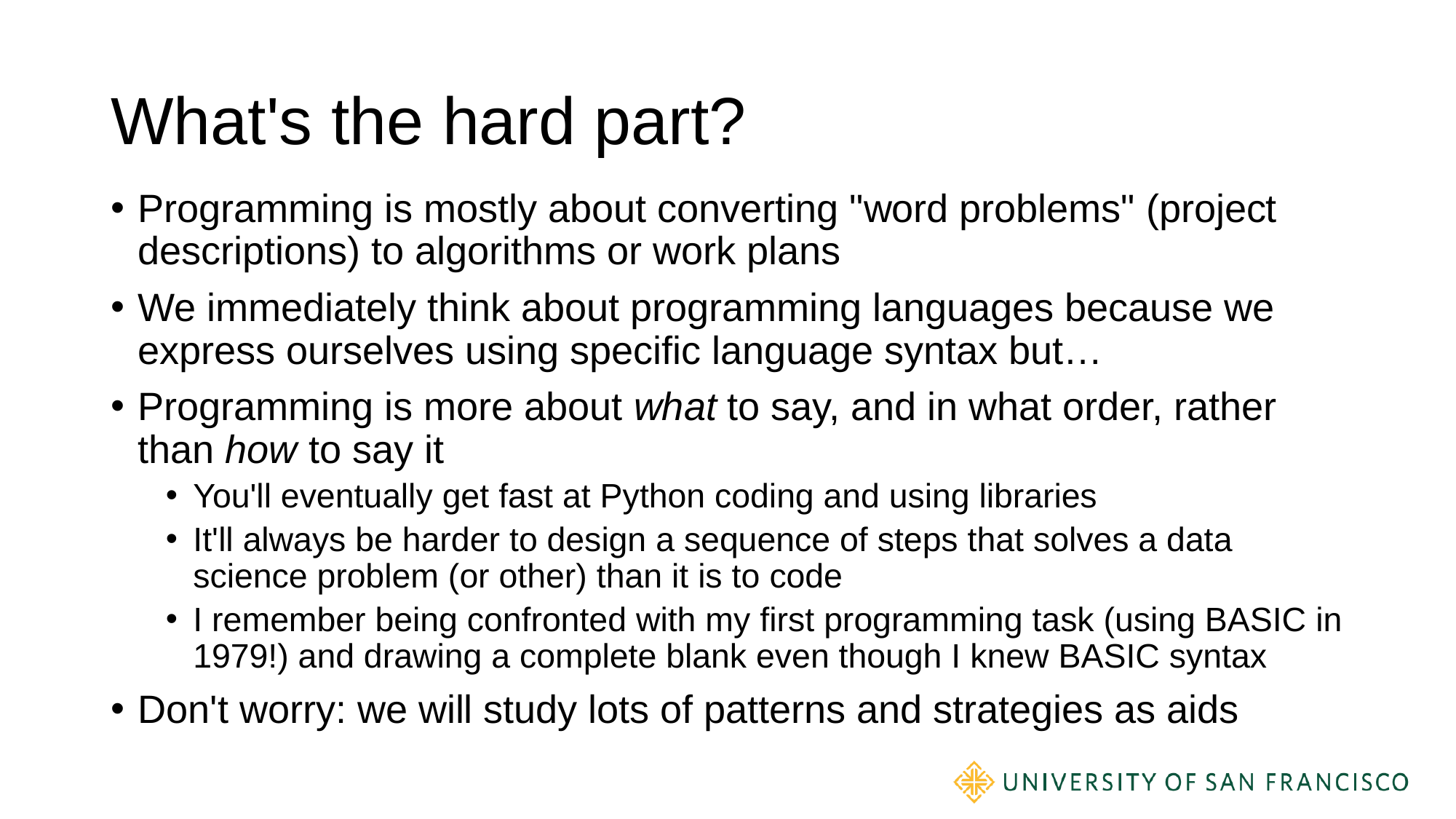

# What's the hard part?
Programming is mostly about converting "word problems" (project descriptions) to algorithms or work plans
We immediately think about programming languages because we express ourselves using specific language syntax but…
Programming is more about what to say, and in what order, rather than how to say it
You'll eventually get fast at Python coding and using libraries
It'll always be harder to design a sequence of steps that solves a data science problem (or other) than it is to code
I remember being confronted with my first programming task (using BASIC in 1979!) and drawing a complete blank even though I knew BASIC syntax
Don't worry: we will study lots of patterns and strategies as aids